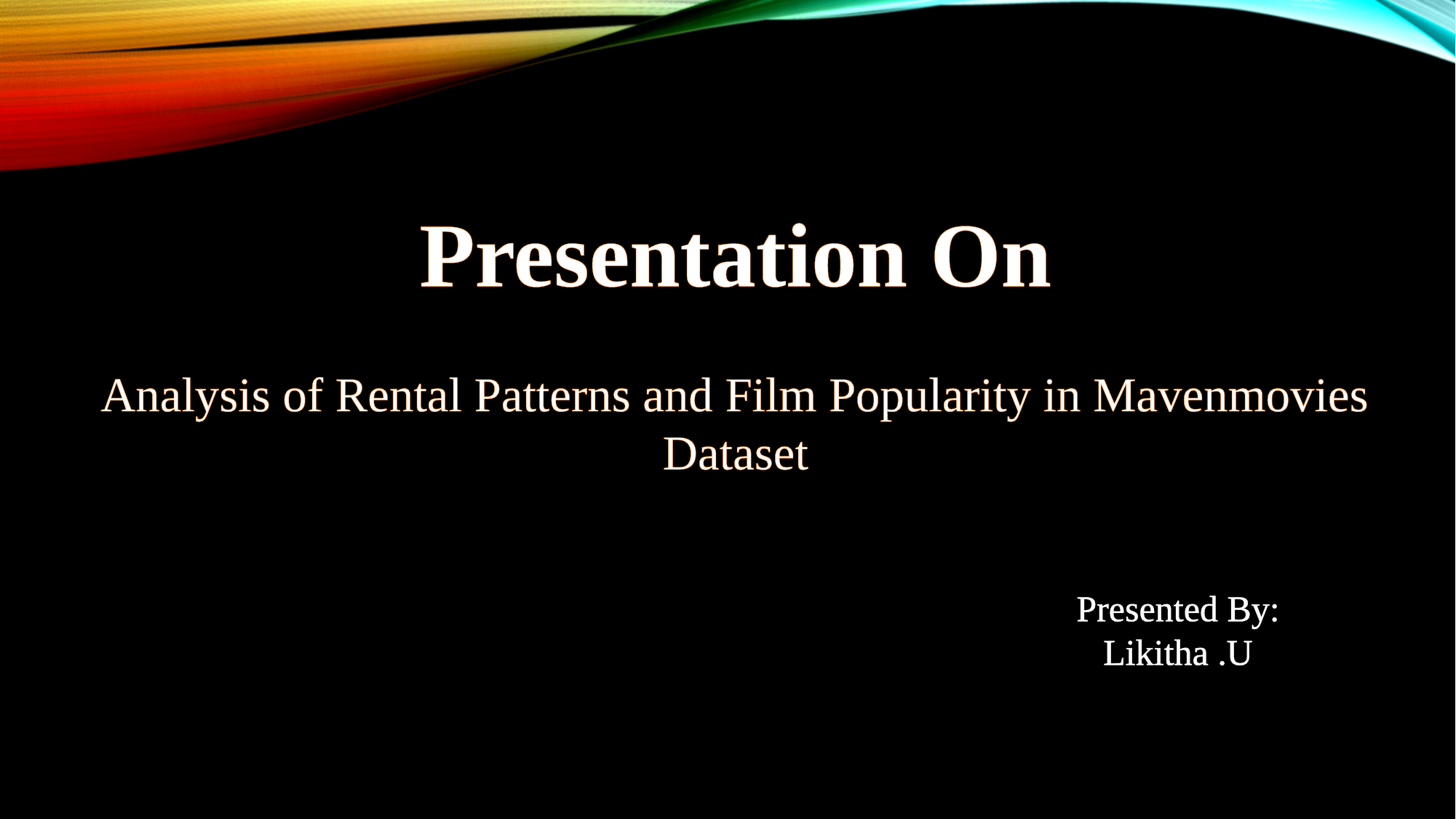

Presentation On

Analysis of Rental Patterns and Film Popularity in Mavenmovies Dataset
Presented By:
Likitha .U